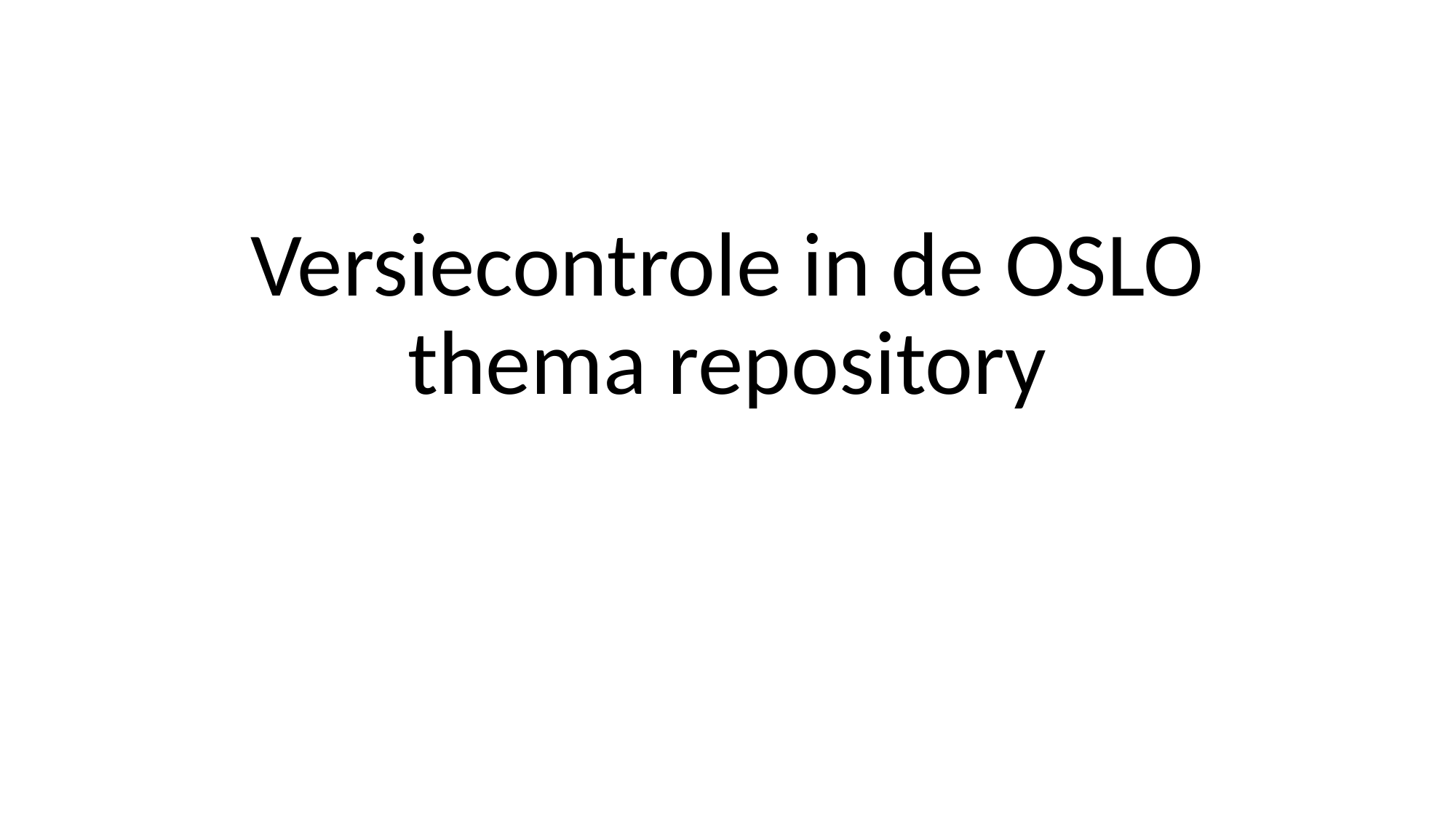

# Versiecontrole in de OSLO thema repository